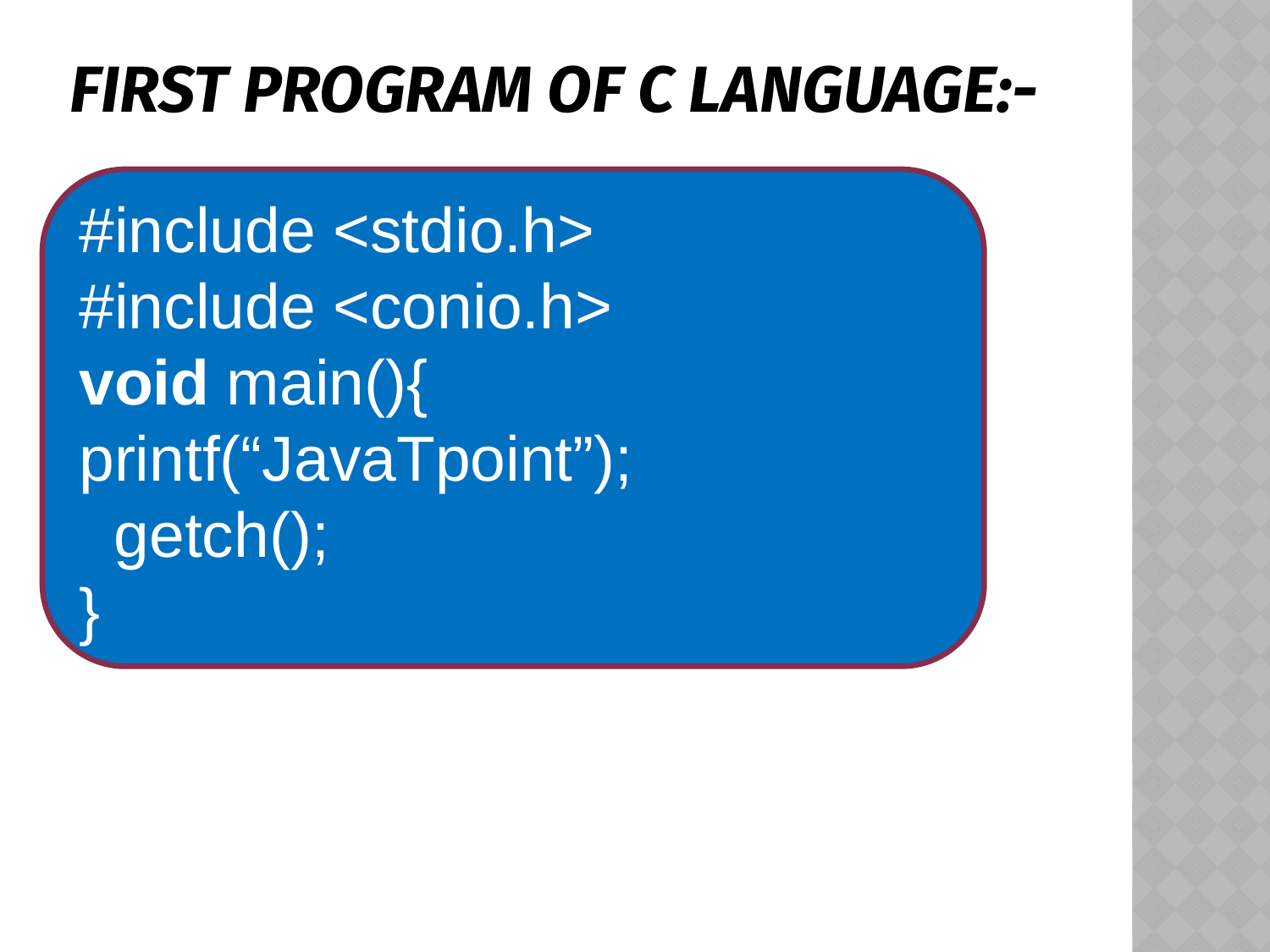

# First Program of C Language:-
#include <stdio.h>
#include <conio.h>
void main(){
printf(“JavaTpoint”);
  getch();
}